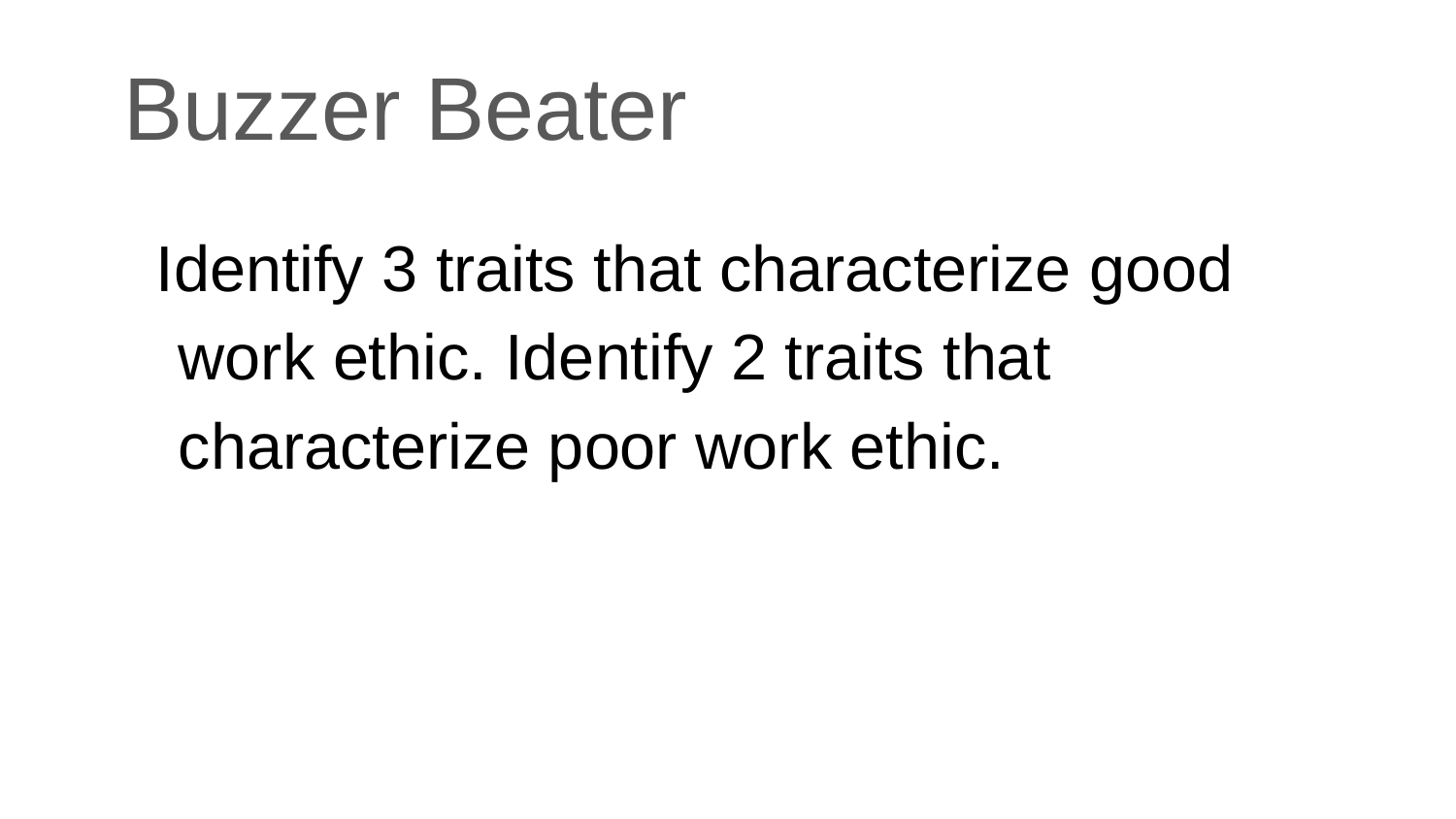

# Buzzer Beater
Identify 3 traits that characterize good work ethic. Identify 2 traits that characterize poor work ethic.